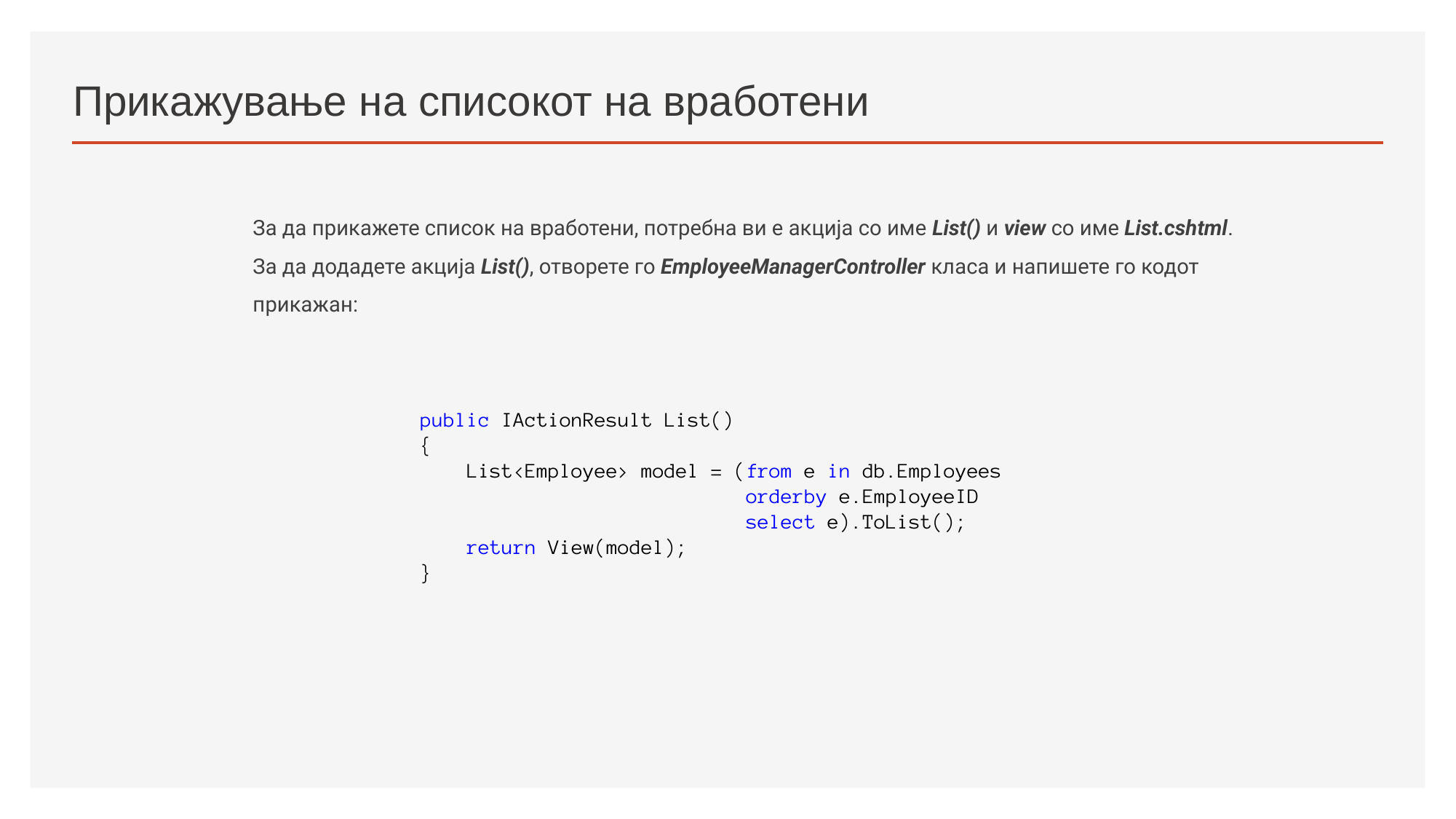

# Прикажување на списокот на вработени
За да прикажете список на вработени, потребна ви е акција со име List() и view со име List.cshtml. За да додадете акција List(), отворете го EmployeeManagerController класа и напишете го кодот прикажан:
        public IActionResult List()
        {
            List<Employee> model = (from e in db.Employees
                                    orderby e.EmployeeID
                                    select e).ToList();
            return View(model);
        }